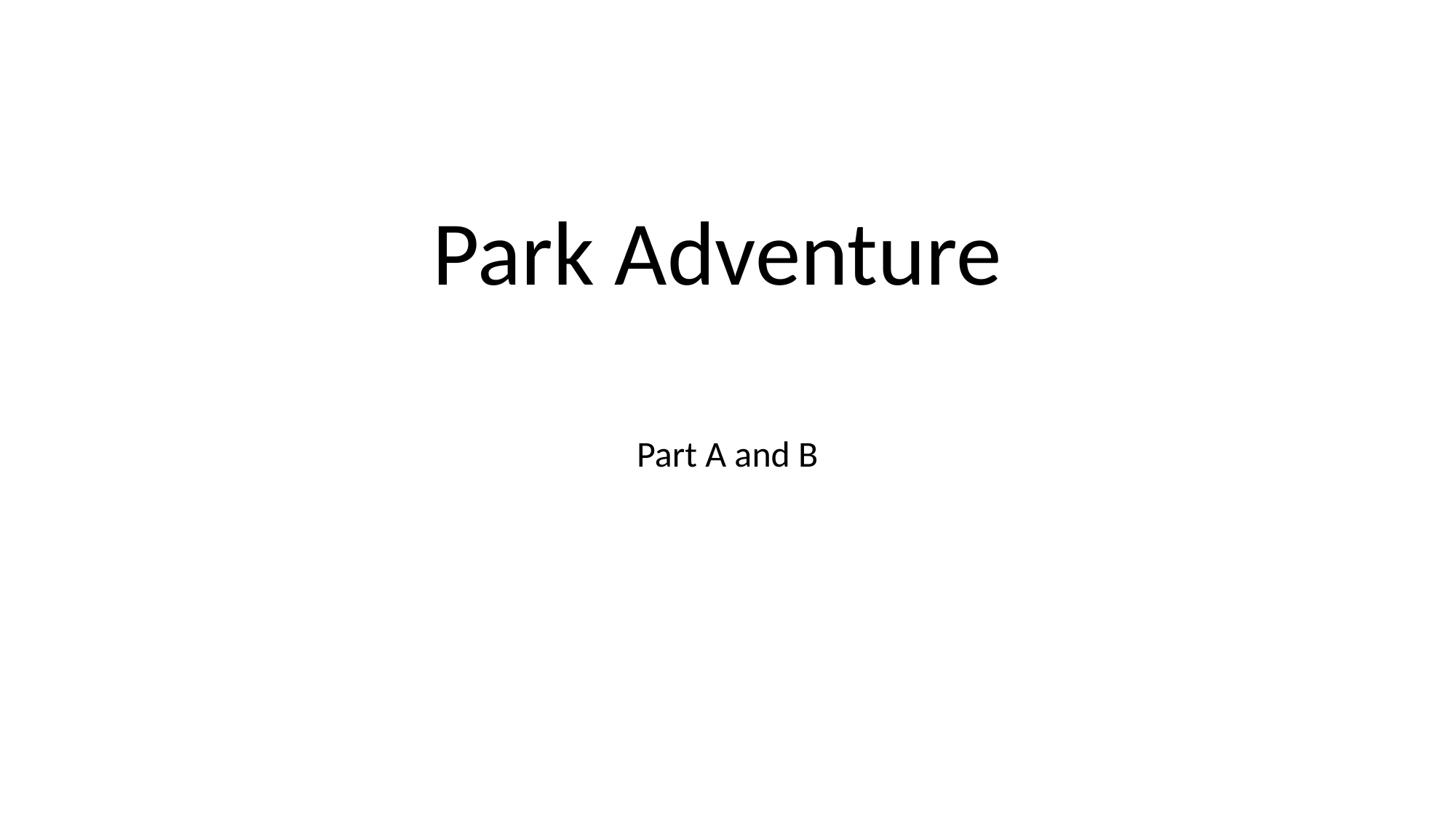

# Park Adventure
Part A and B